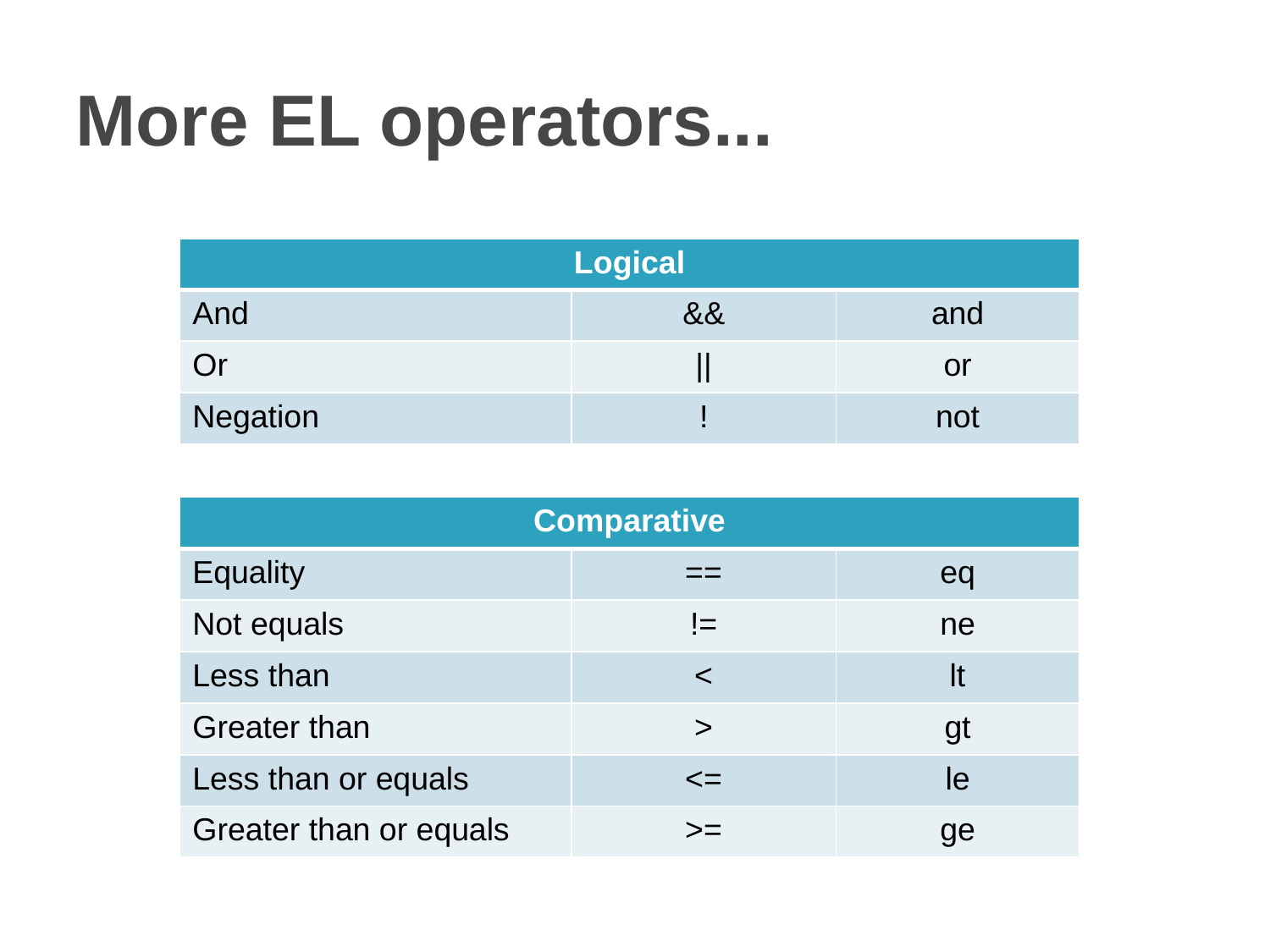

# More EL operators...
| Logical |  |  |
| --- | --- | --- |
| And | && | and |
| Or | || | or |
| Negation | ! | not |
| Comparative |  |  |
| --- | --- | --- |
| Equality | == | eq |
| Not equals | != | ne |
| Less than | < | lt |
| Greater than | > | gt |
| Less than or equals | <= | le |
| Greater than or equals | >= | ge |